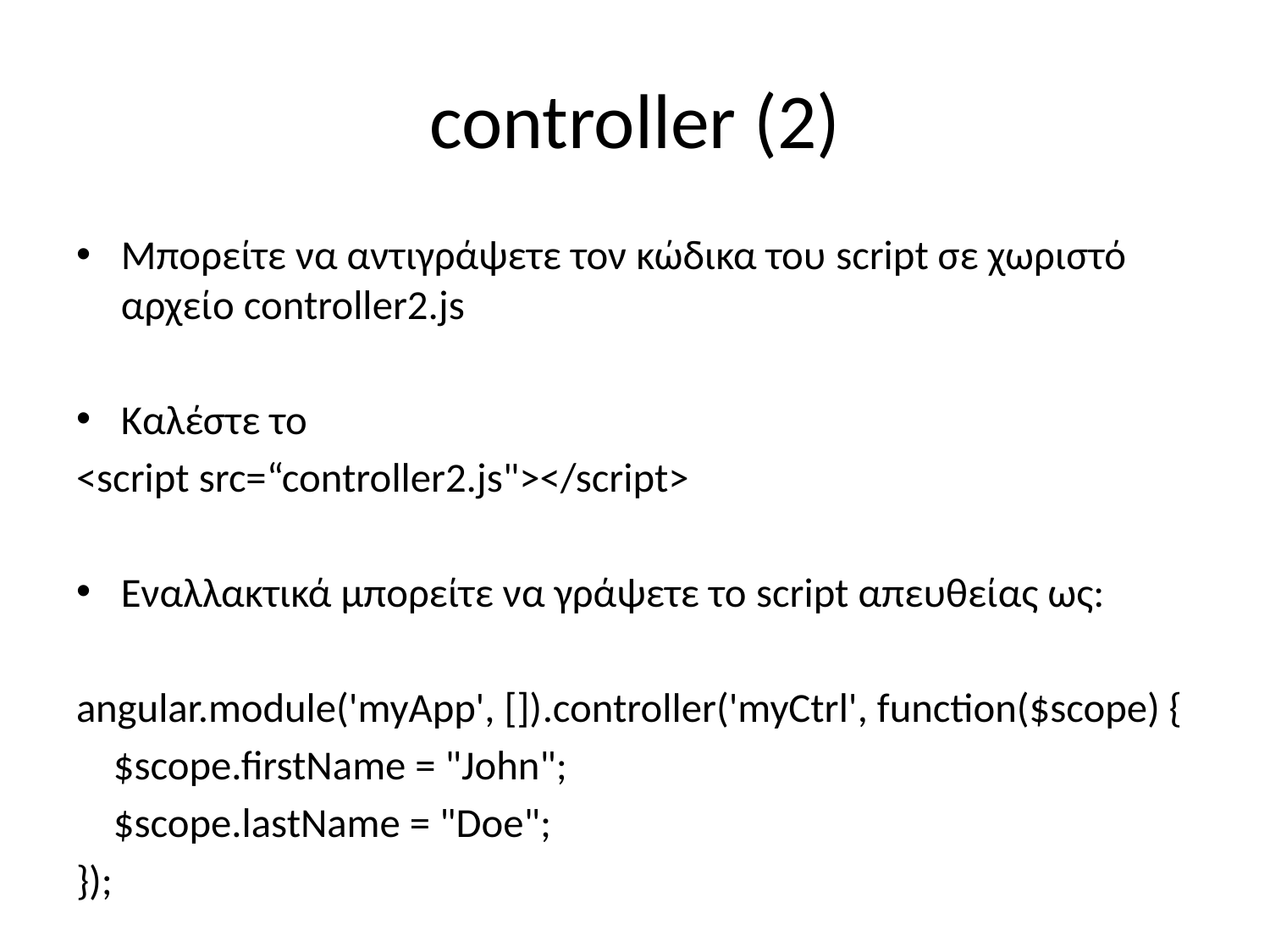

# controller (2)
Μπορείτε να αντιγράψετε τον κώδικα του script σε χωριστό αρχείο controller2.js

Καλέστε το
<script src=“controller2.js"></script>

Eναλλακτικά μπορείτε να γράψετε το script απευθείας ως:

angular.module('myApp', []).controller('myCtrl', function($scope) {
    $scope.firstName = "John";
    $scope.lastName = "Doe";
});